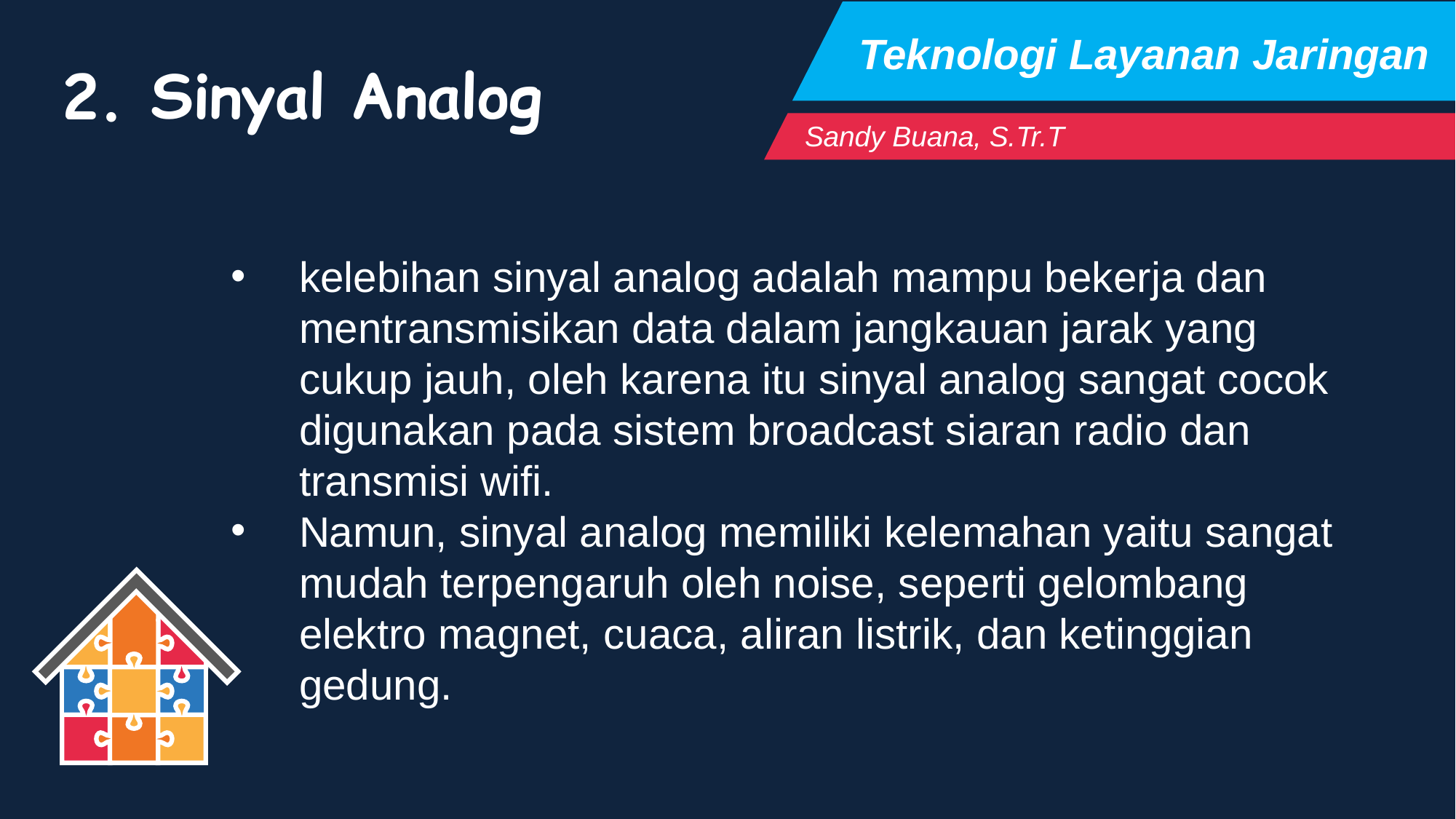

Teknologi Layanan Jaringan
2. Sinyal Analog

Sandy Buana, S.Tr.T
kelebihan sinyal analog adalah mampu bekerja dan mentransmisikan data dalam jangkauan jarak yang cukup jauh, oleh karena itu sinyal analog sangat cocok digunakan pada sistem broadcast siaran radio dan transmisi wifi.
Namun, sinyal analog memiliki kelemahan yaitu sangat mudah terpengaruh oleh noise, seperti gelombang elektro magnet, cuaca, aliran listrik, dan ketinggian gedung.